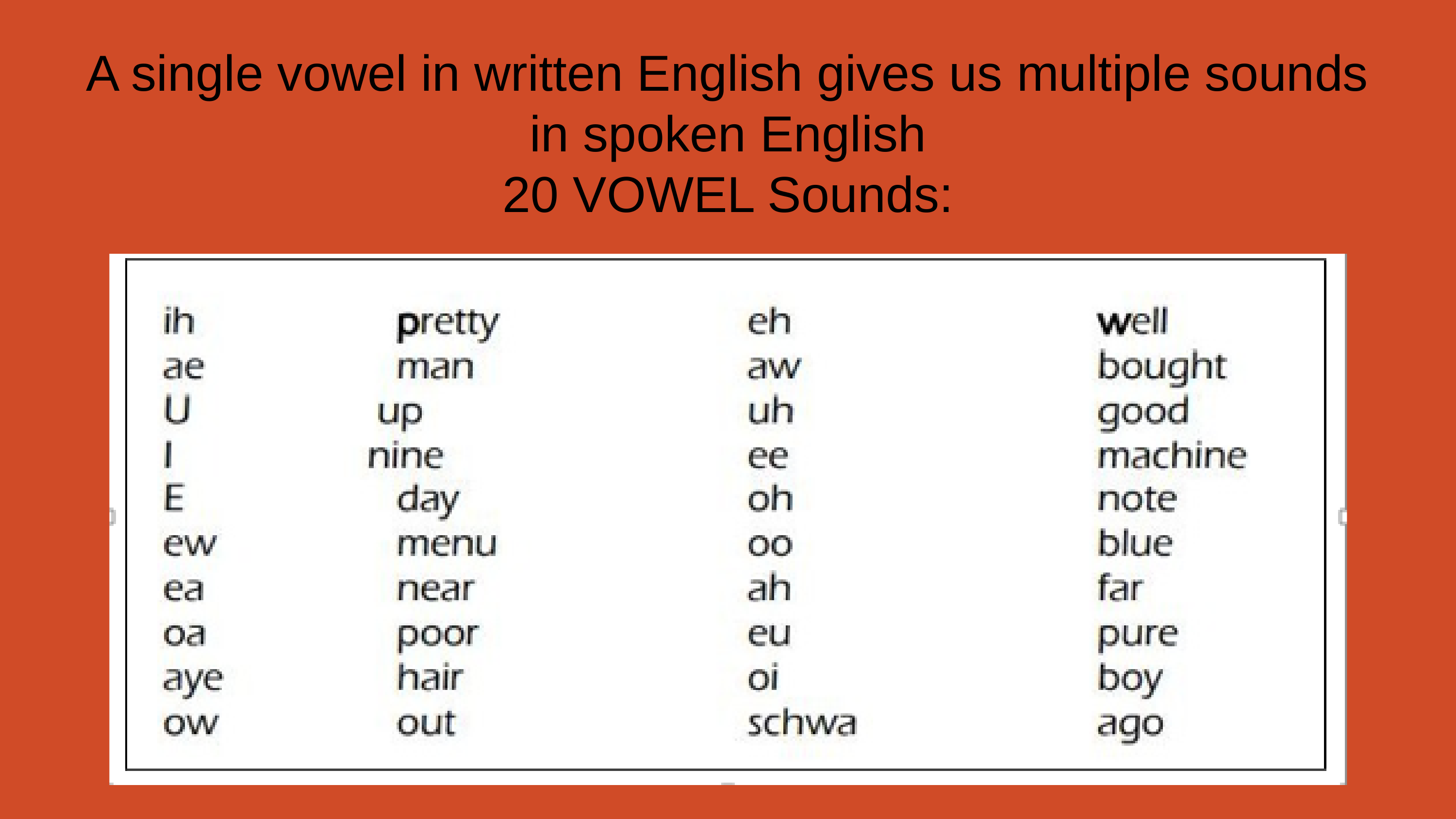

A single vowel in written English gives us multiple sounds in spoken English
20 VOWEL Sounds: